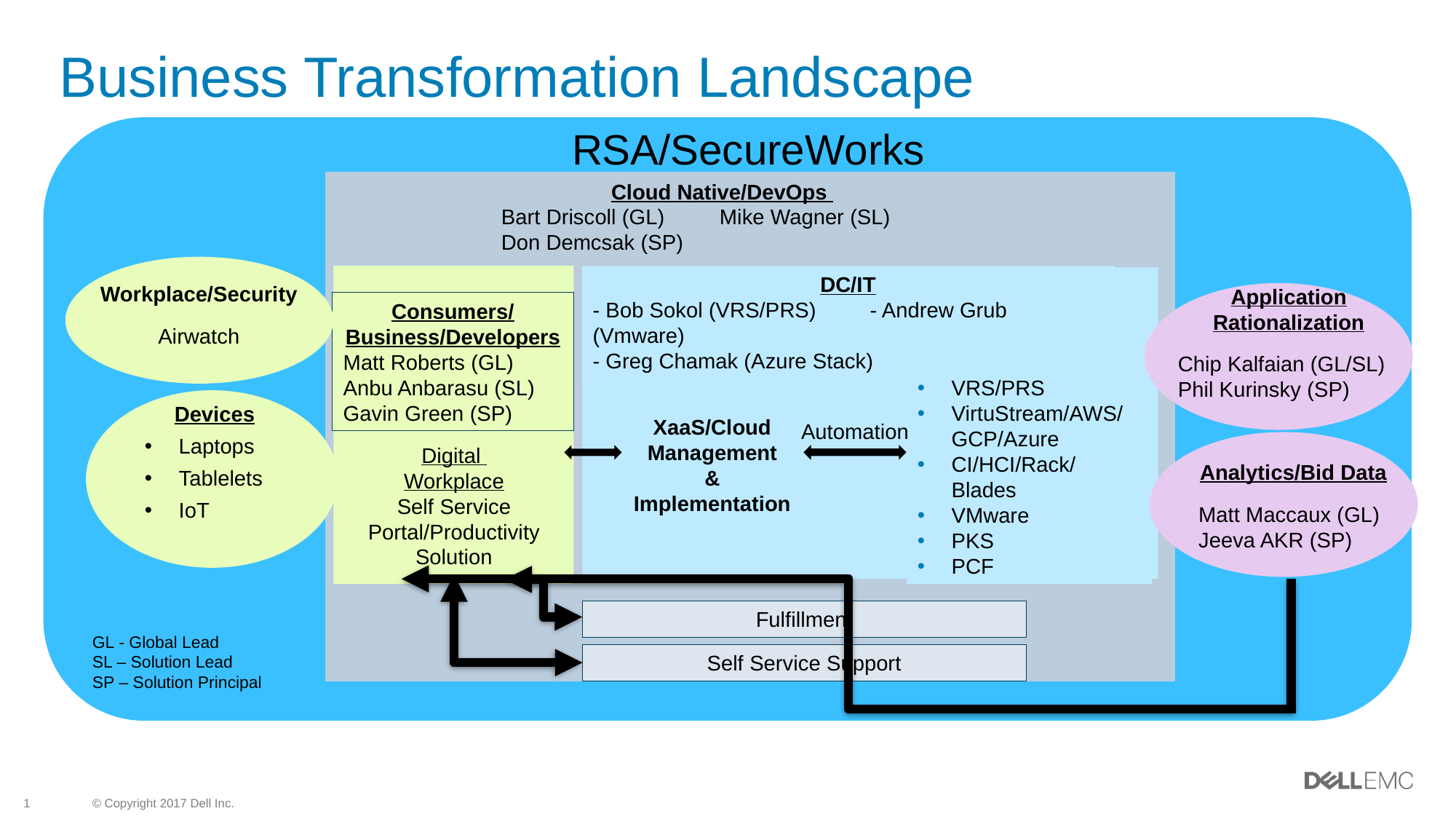

# Business Transformation Landscape
RSA/SecureWorks

Cloud Native/DevOps
Bart Driscoll (GL)	Mike Wagner (SL)
Don Demcsak (SP)

DC/IT
- Bob Sokol (VRS/PRS)         - Andrew Grub (Vmware)
- Greg Chamak (Azure Stack)

Application Rationalization

Chip Kalfaian (GL/SL)
Phil Kurinsky (SP)
Workplace/Security

Airwatch

Consumers/Business/Developers
Matt Roberts (GL) Anbu Anbarasu (SL)
Gavin Green (SP)
Platforms
VRS/PRS
VirtuStream/AWS/GCP/Azure
CI/HCI/Rack/Blades
VMware
PKS
PCF
Devices
Laptops
Tablelets
IoT

XaaS/Cloud Management
&
Implementation

Automation

Digital
Workplace
Self Service Portal/Productivity Solution

Analytics/Bid Data

Matt Maccaux (GL)
Jeeva AKR (SP)

Fulfillment
GL - Global Lead
SL – Solution Lead
SP – Solution Principal
Self Service Support